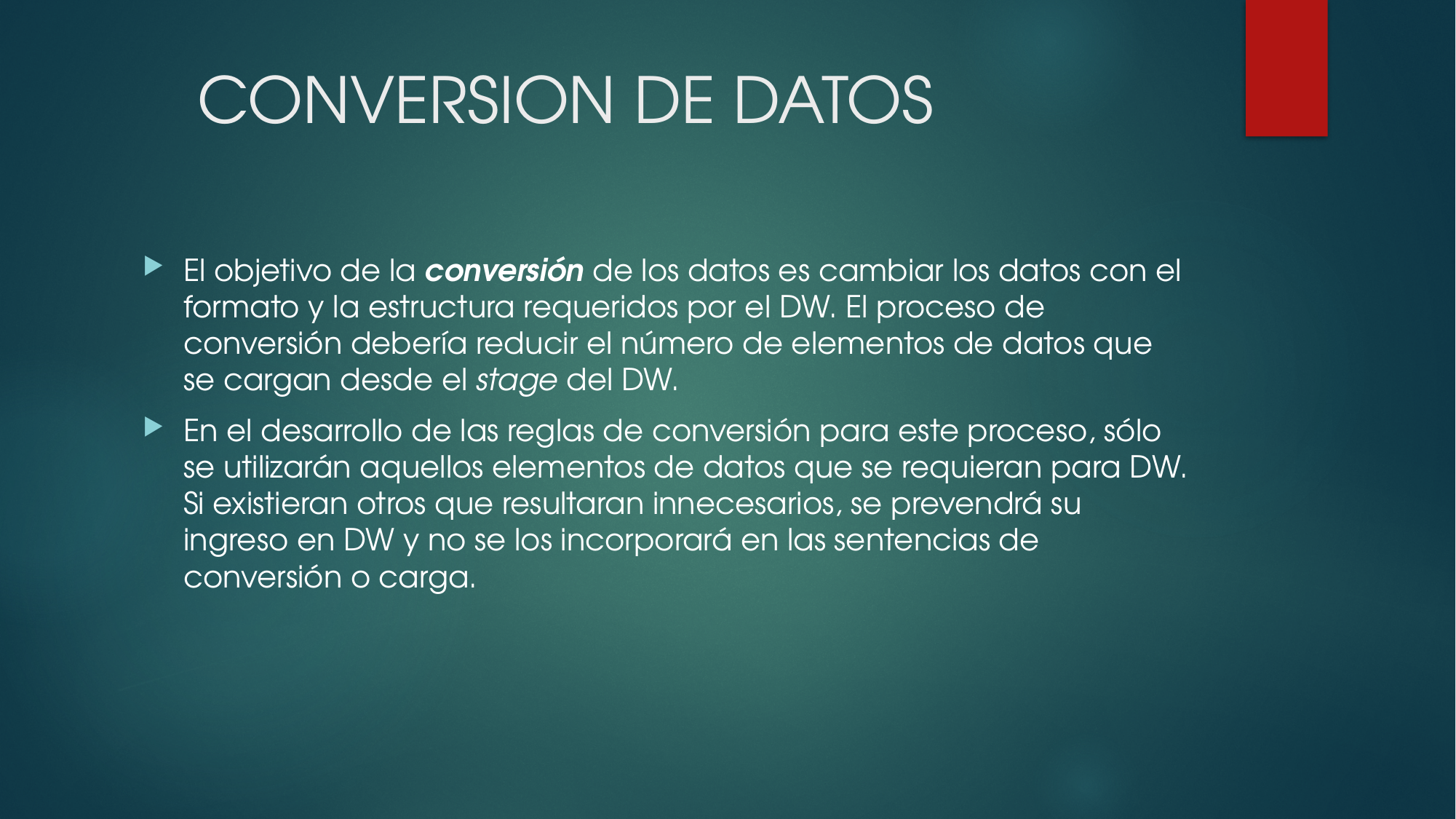

# CONVERSION DE DATOS
El objetivo de la conversión de los datos es cambiar los datos con el formato y la estructura requeridos por el DW. El proceso de conversión debería reducir el número de elementos de datos que se cargan desde el stage del DW.
En el desarrollo de las reglas de conversión para este proceso, sólo se utilizarán aquellos elementos de datos que se requieran para DW. Si existieran otros que resultaran innecesarios, se prevendrá su ingreso en DW y no se los incorporará en las sentencias de conversión o carga.